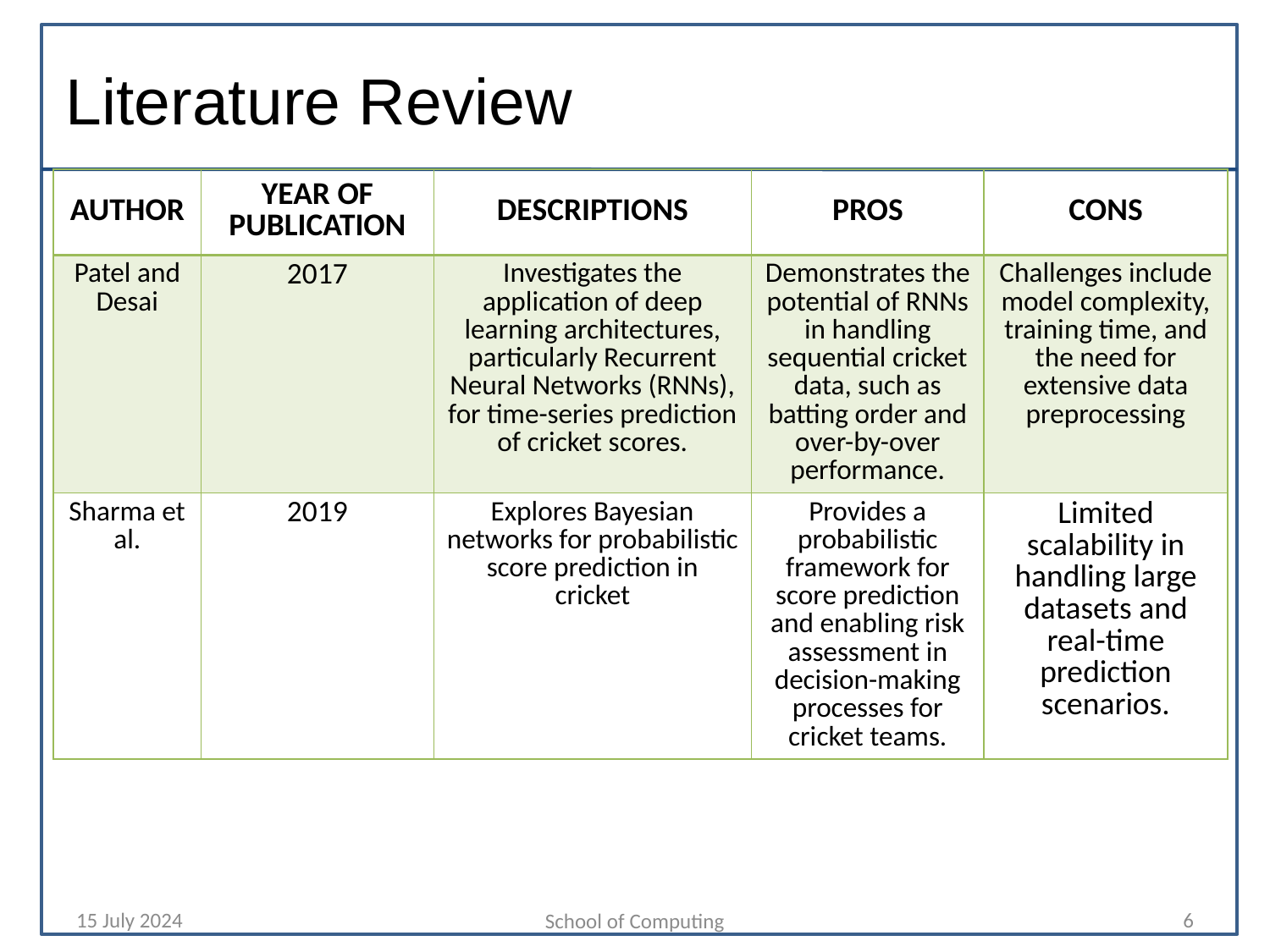

# Literature Review
| AUTHOR | YEAR OF PUBLICATION | DESCRIPTIONS | PROS | CONS |
| --- | --- | --- | --- | --- |
| Patel and Desai | 2017 | Investigates the application of deep learning architectures, particularly Recurrent Neural Networks (RNNs), for time-series prediction of cricket scores. | Demonstrates the potential of RNNs in handling sequential cricket data, such as batting order and over-by-over performance. | Challenges include model complexity, training time, and the need for extensive data preprocessing |
| Sharma et al. | 2019 | Explores Bayesian networks for probabilistic score prediction in cricket | Provides a probabilistic framework for score prediction and enabling risk assessment in decision-making processes for cricket teams. | Limited scalability in handling large datasets and real-time prediction scenarios. |
6
15 July 2024
School of Computing